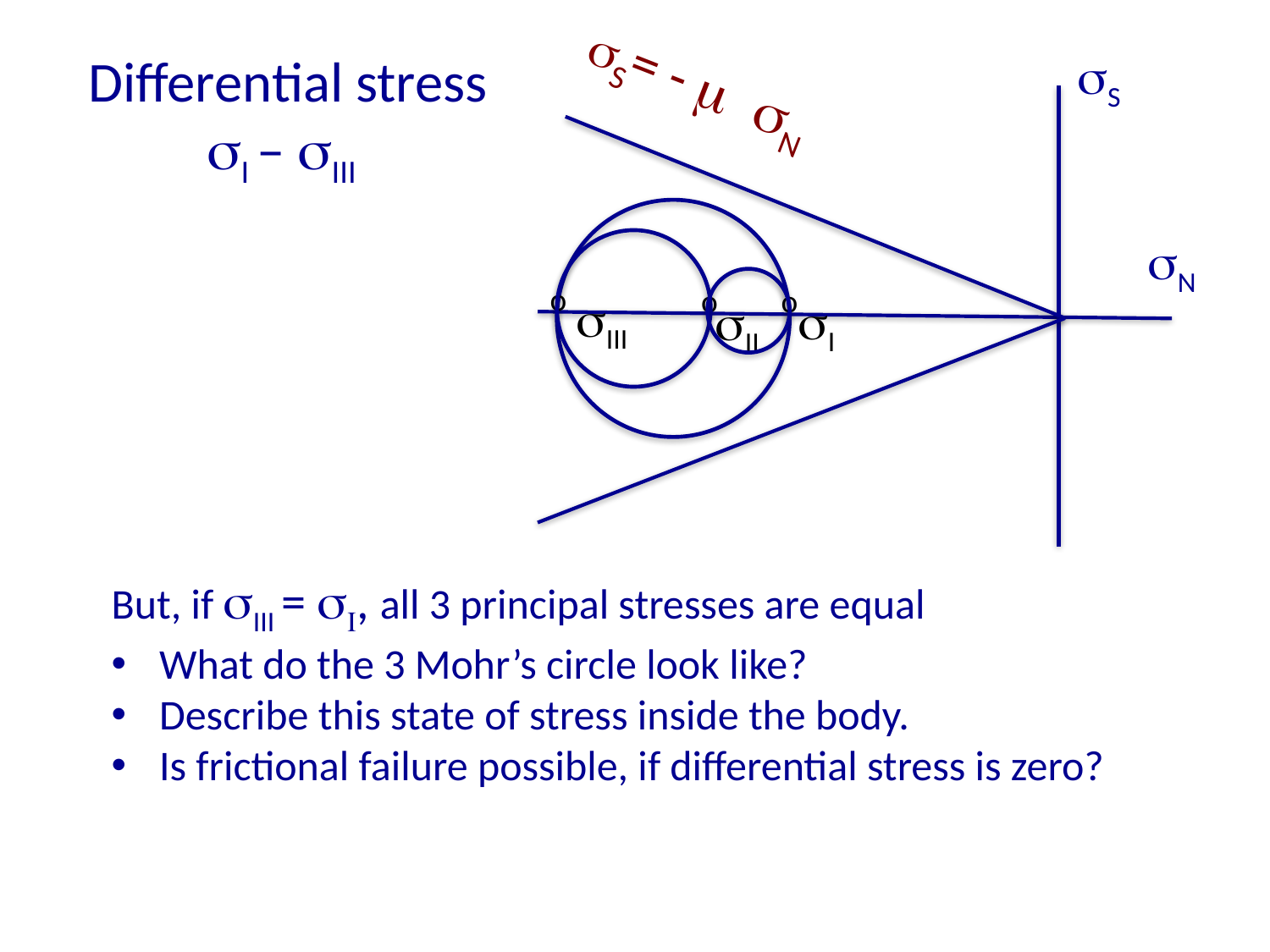

# Differential stress σI – σIII
σS
σS= - μ σN

σIII
σI
σN
σII

o
o
o
But, if σIII = σΙ, all 3 principal stresses are equal
What do the 3 Mohr’s circle look like?
Describe this state of stress inside the body.
Is frictional failure possible, if differential stress is zero?